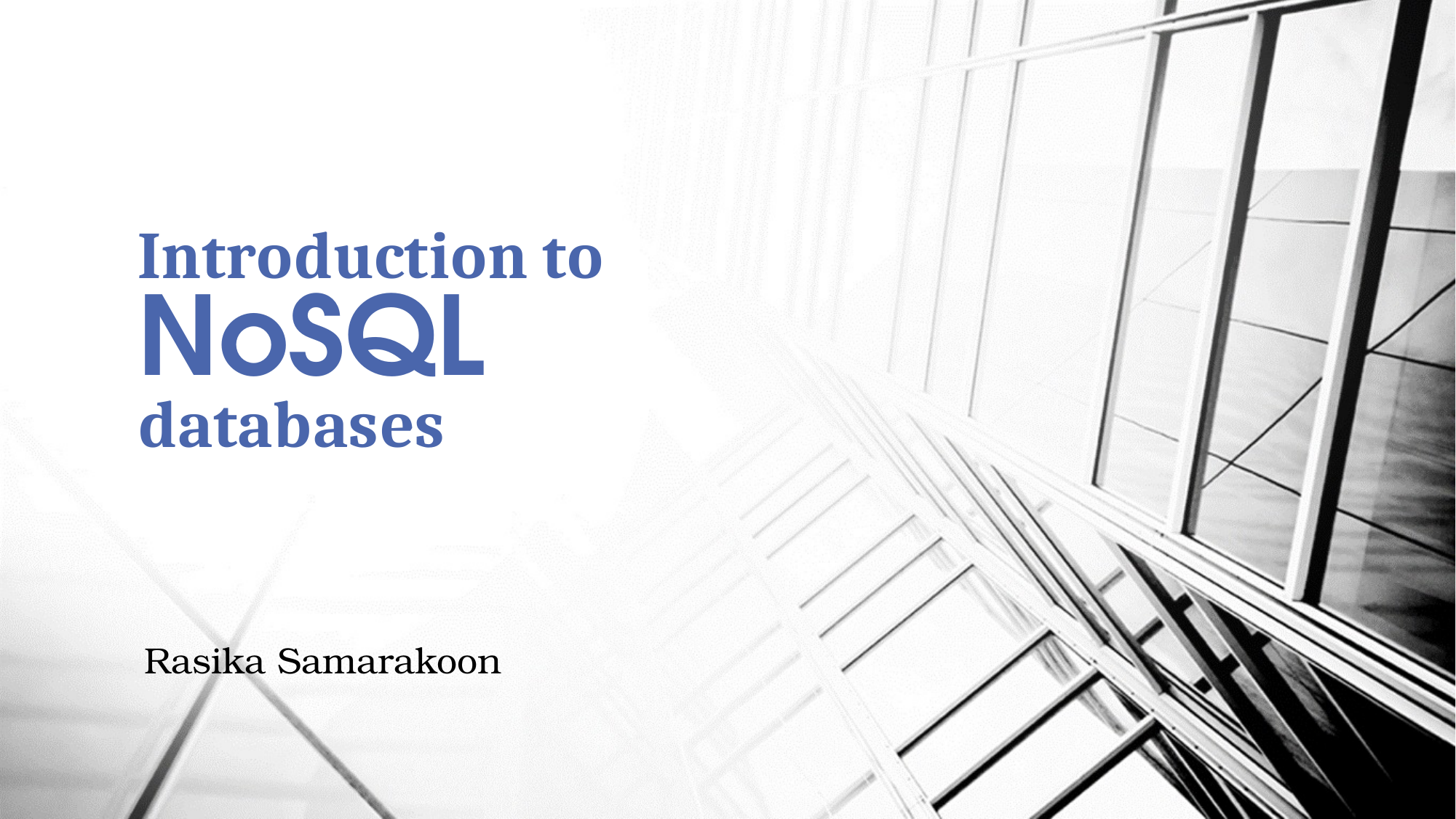

# Introduction to NoSQL databases

Rasika Samarakoon